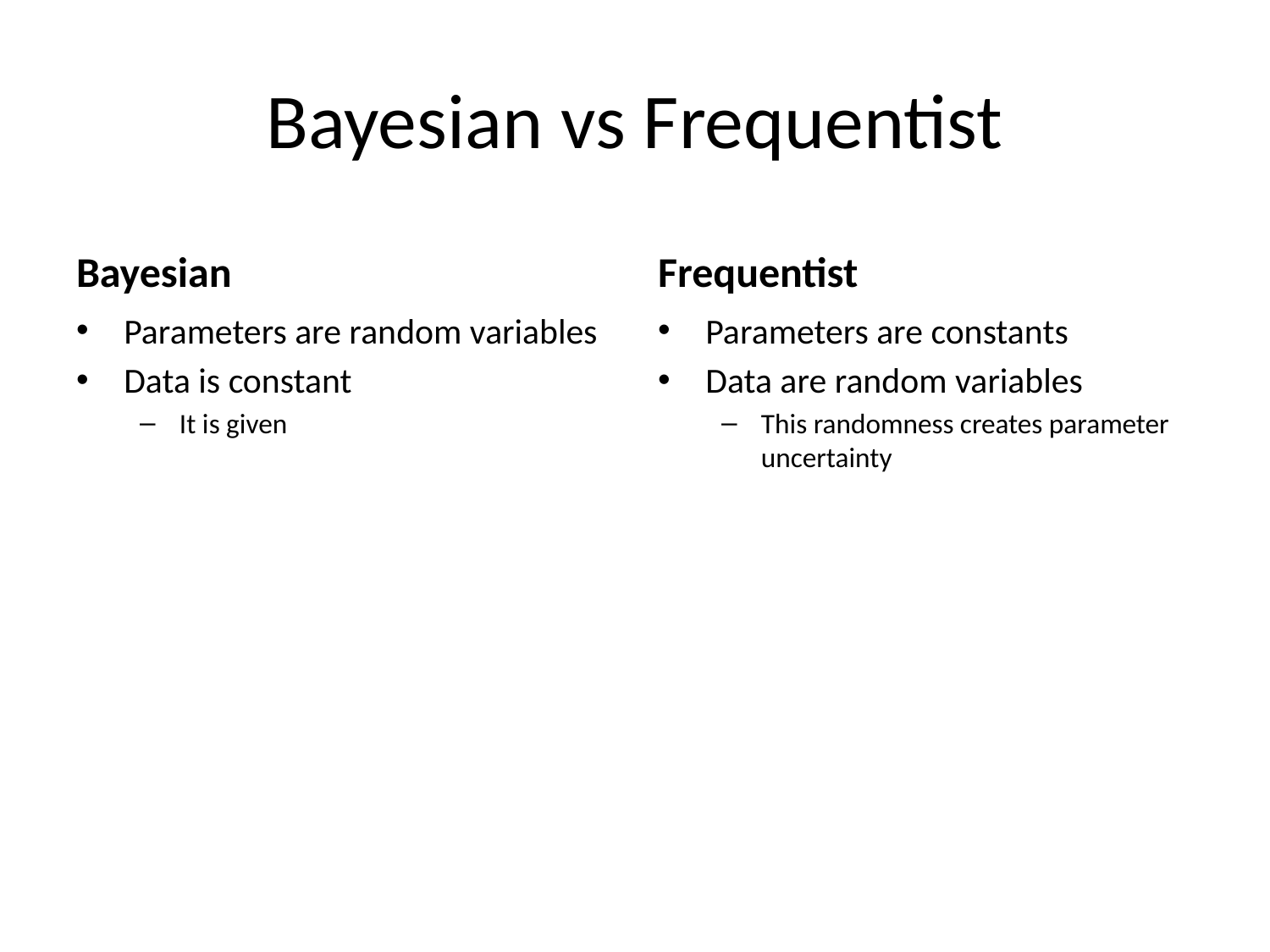

# Bayesian vs Frequentist
Bayesian
Frequentist
Parameters are random variables
Data is constant
It is given
Parameters are constants
Data are random variables
This randomness creates parameter uncertainty